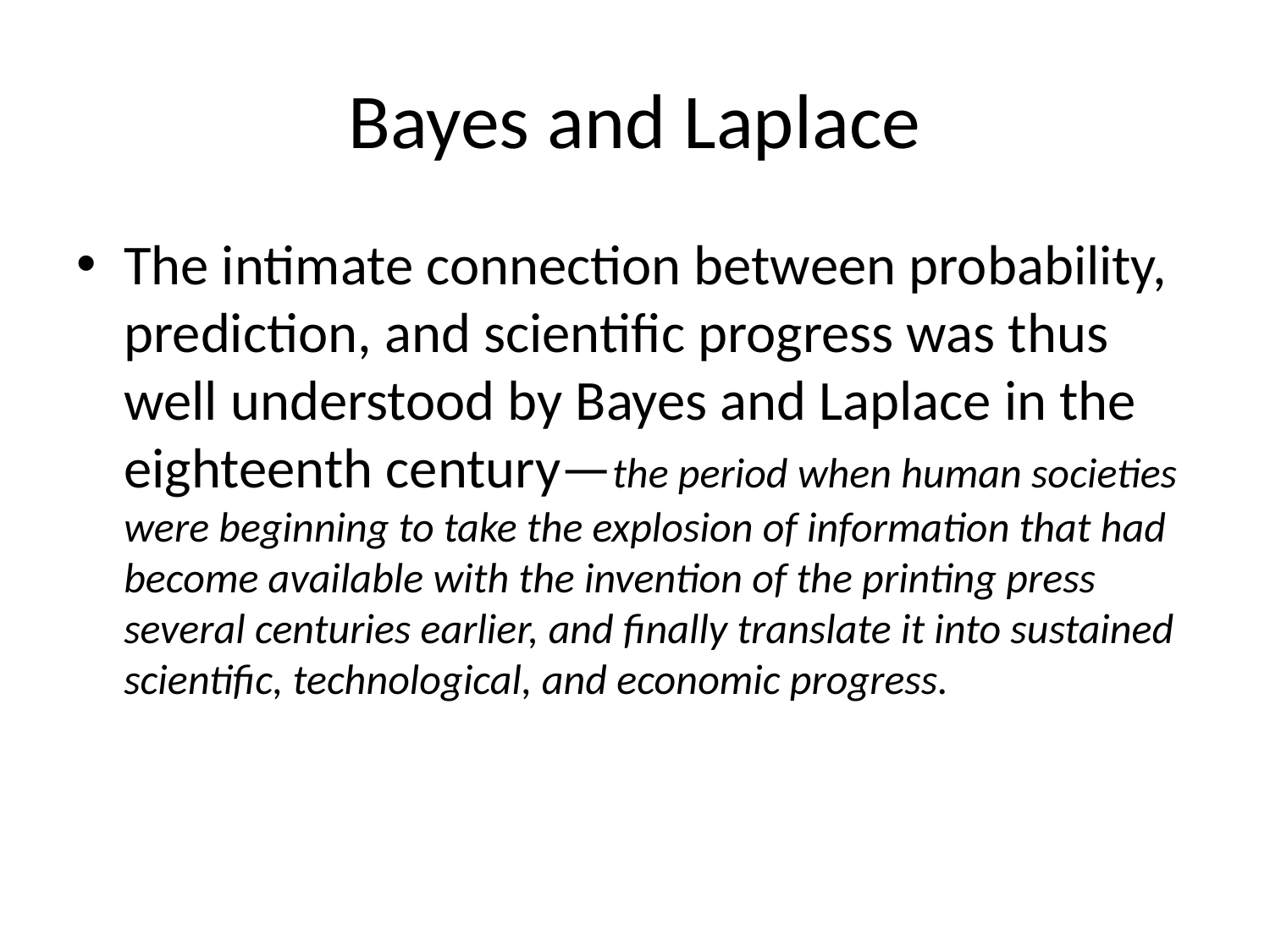

# Bayes and Laplace
The intimate connection between probability, prediction, and scientific progress was thus well understood by Bayes and Laplace in the eighteenth century—the period when human societies were beginning to take the explosion of information that had become available with the invention of the printing press several centuries earlier, and finally translate it into sustained scientific, technological, and economic progress.